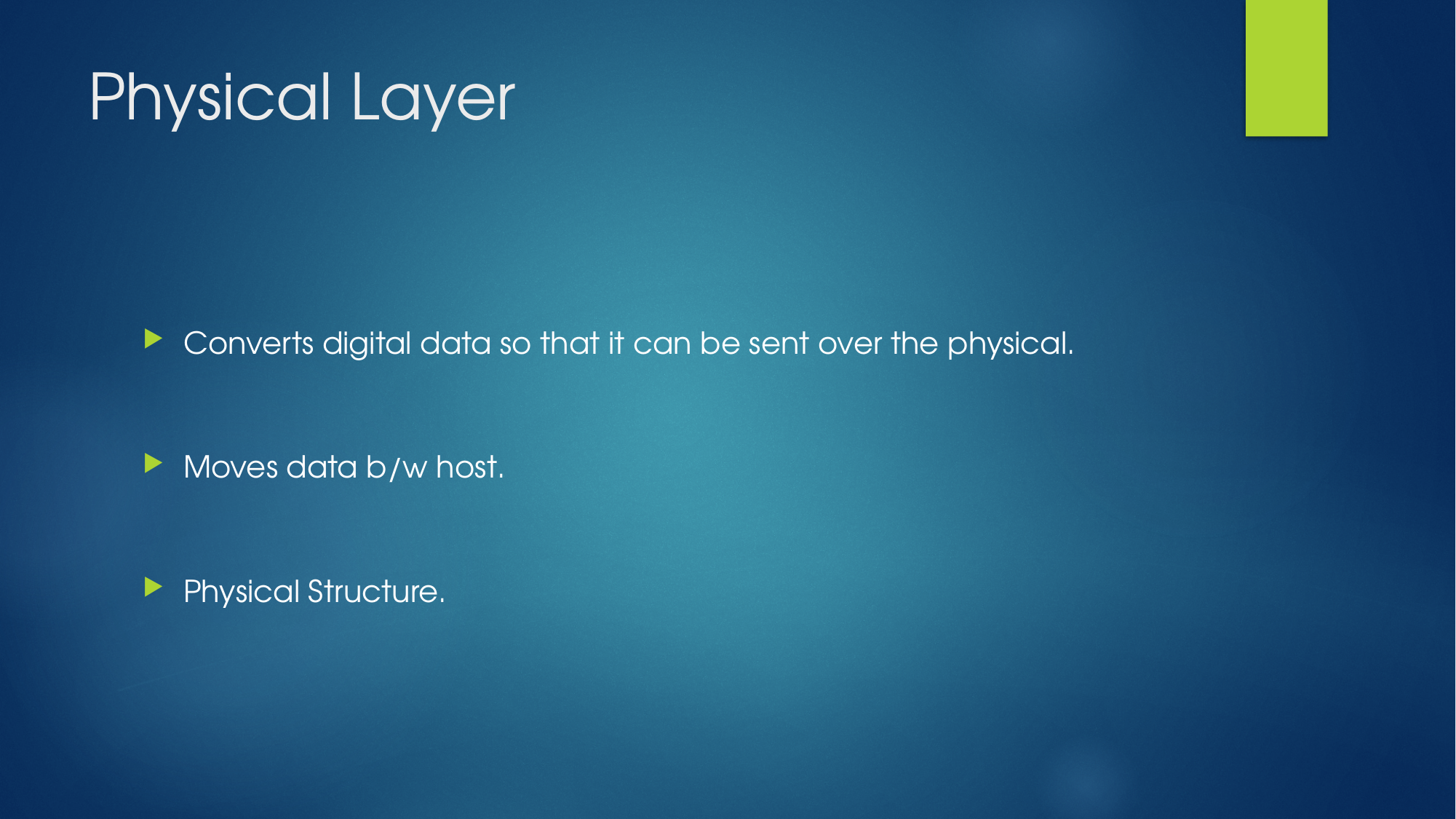

# Physical Layer
Converts digital data so that it can be sent over the physical.
Moves data b/w host.
Physical Structure.